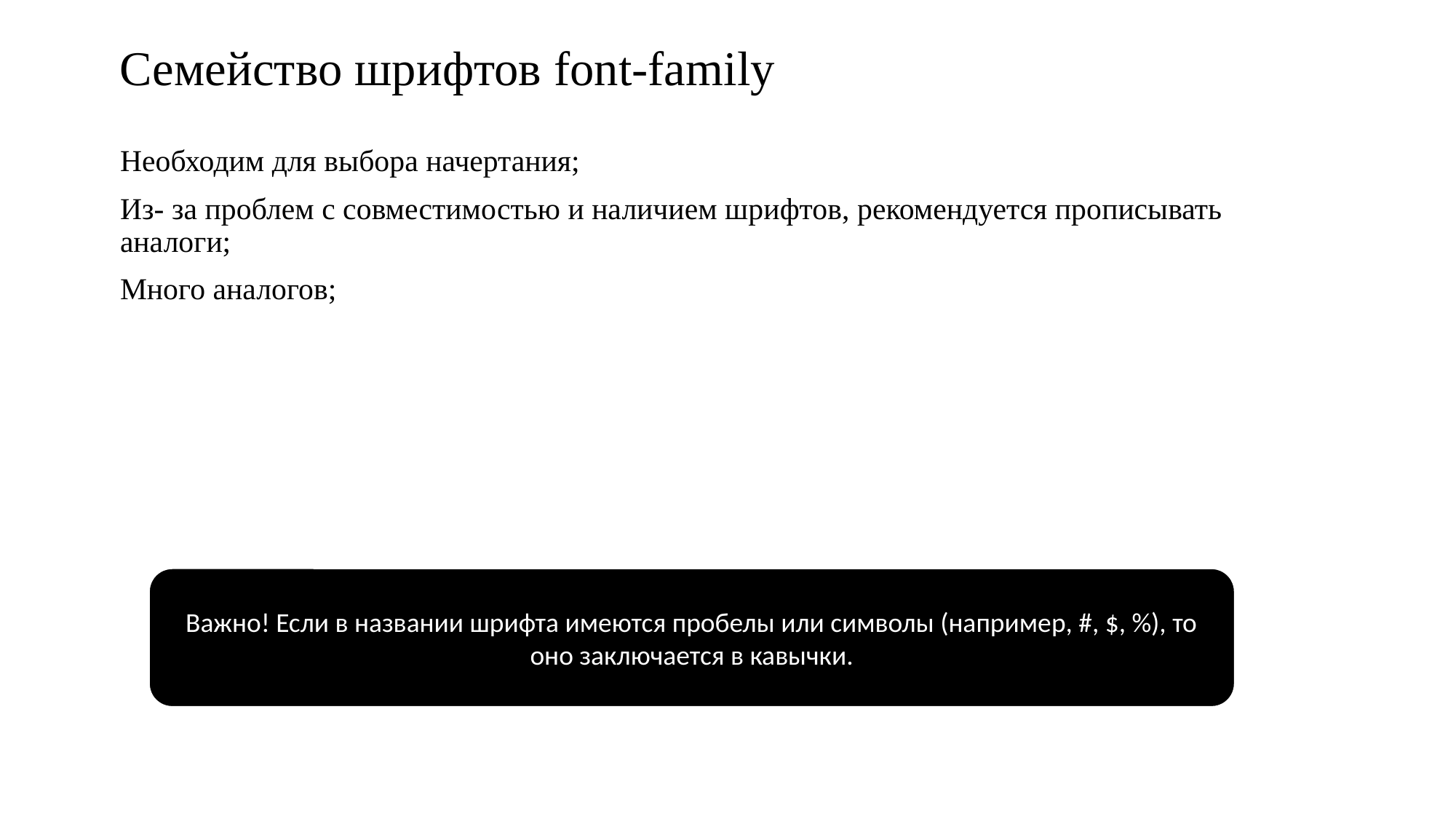

# Семейство шрифтов font-family
Необходим для выбора начертания;
Из- за проблем с совместимостью и наличием шрифтов, рекомендуется прописывать аналоги;
Много аналогов;

Важно! Если в названии шрифта имеются пробелы или символы (например, #, $, %), то оно заключается в кавычки.